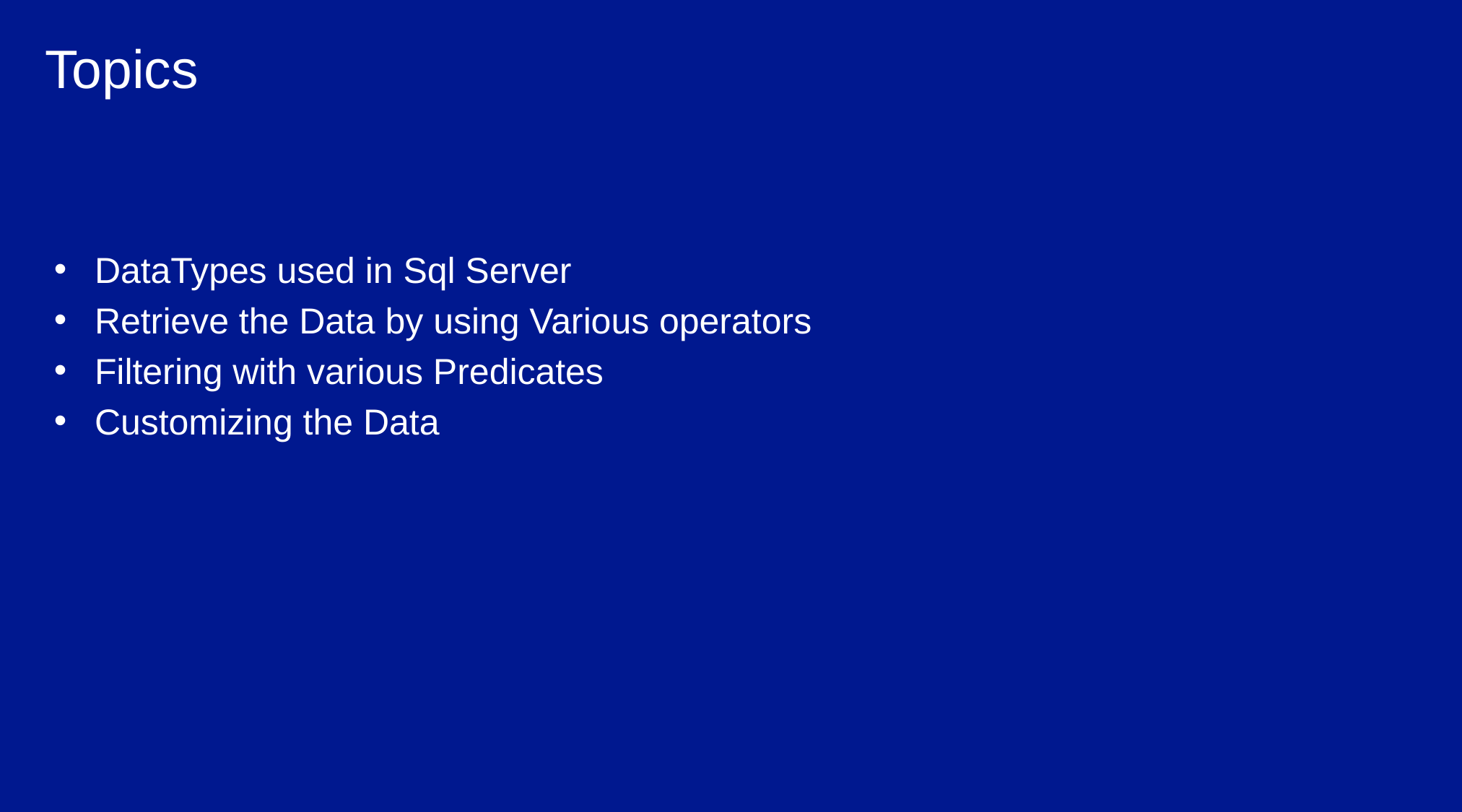

# Topics
DataTypes used in Sql Server
Retrieve the Data by using Various operators
Filtering with various Predicates
Customizing the Data